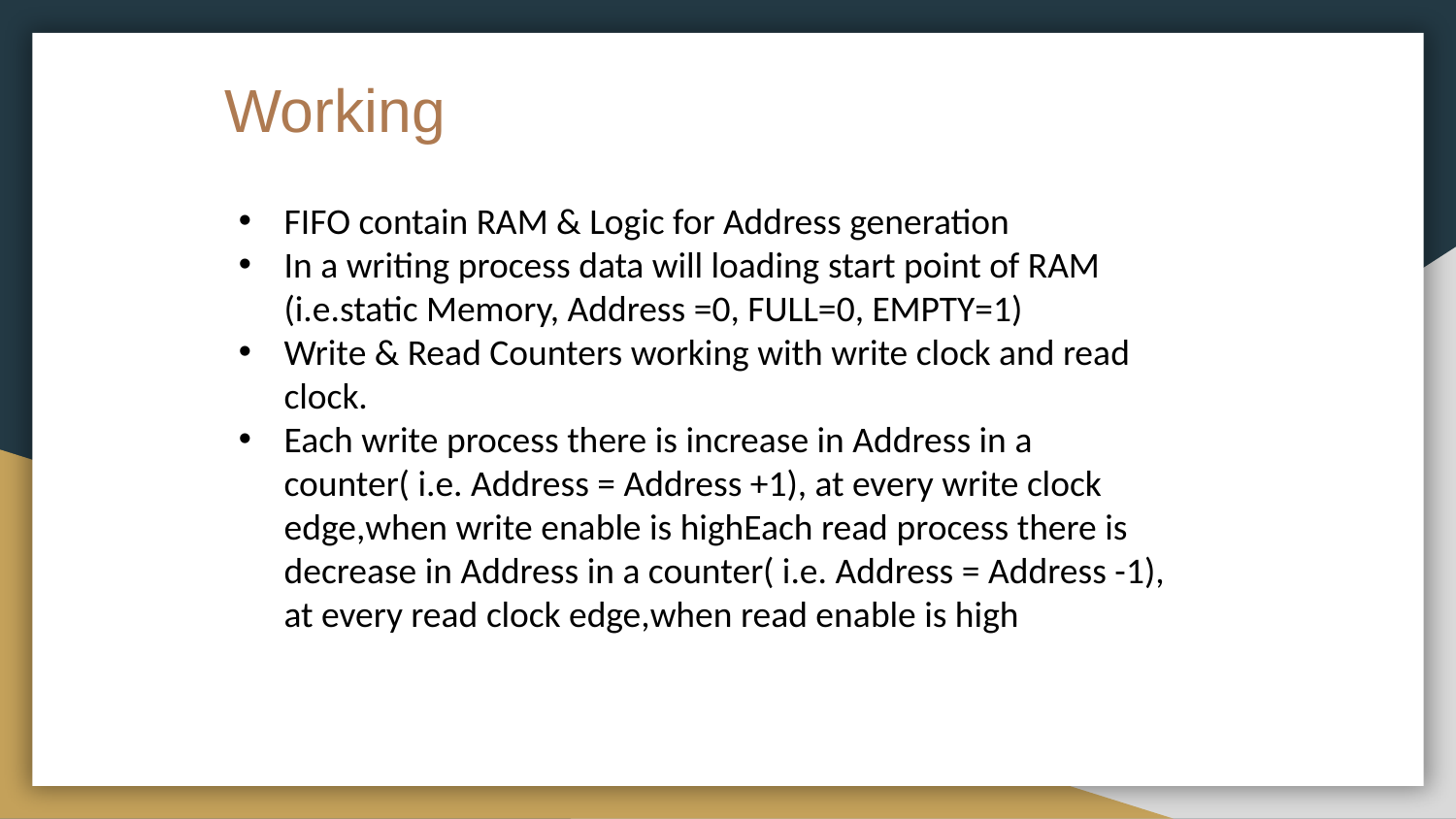

# Working
FIFO contain RAM & Logic for Address generation
In a writing process data will loading start point of RAM (i.e.static Memory, Address =0, FULL=0, EMPTY=1)
Write & Read Counters working with write clock and read clock.
Each write process there is increase in Address in a counter( i.e. Address = Address +1), at every write clock edge,when write enable is highEach read process there is decrease in Address in a counter( i.e. Address = Address -1), at every read clock edge,when read enable is high